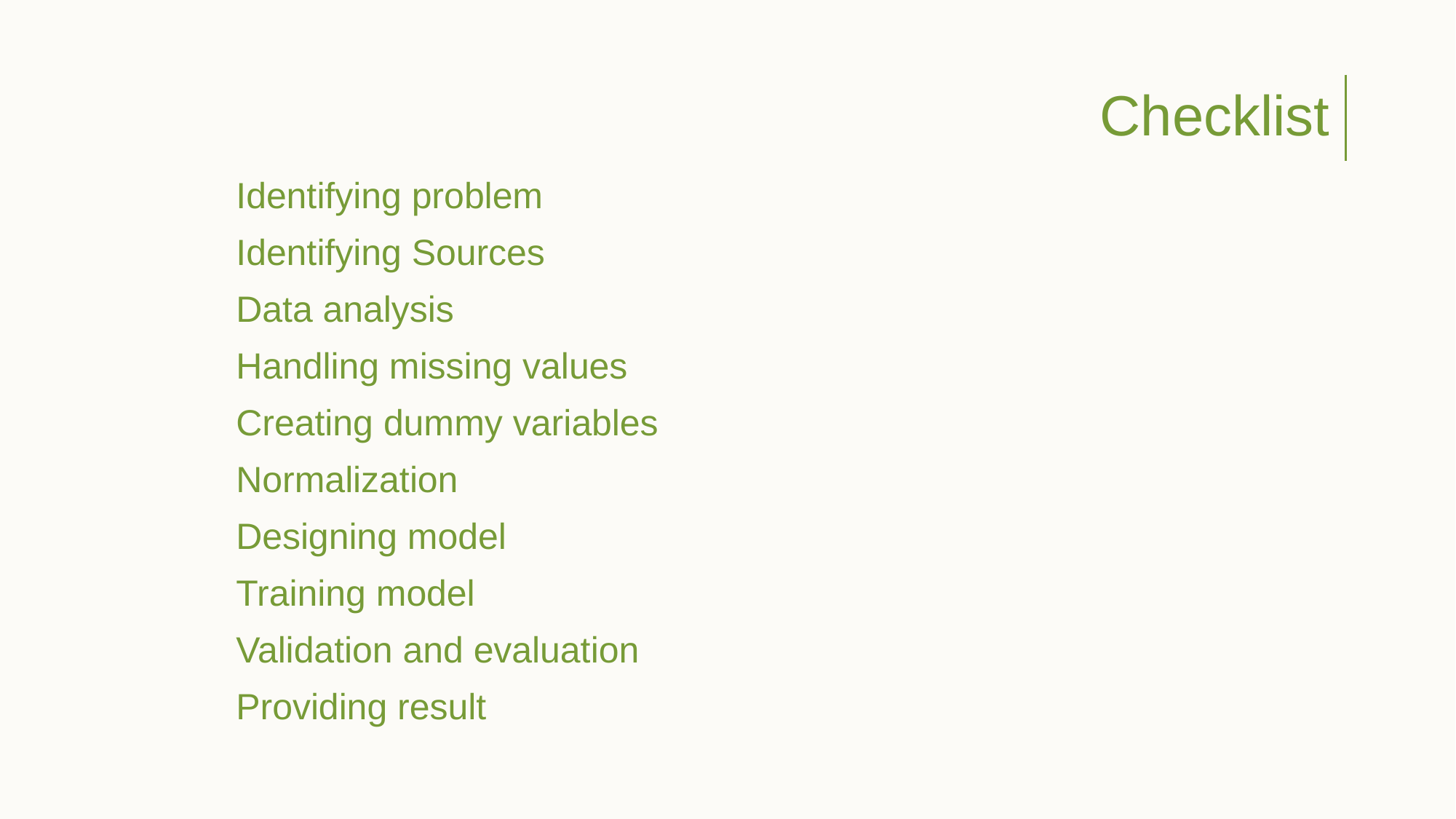

Checklist
Identifying problem
Identifying Sources
Data analysis
Handling missing values
Creating dummy variables
Normalization
Designing model
Training model
Validation and evaluation
Providing result